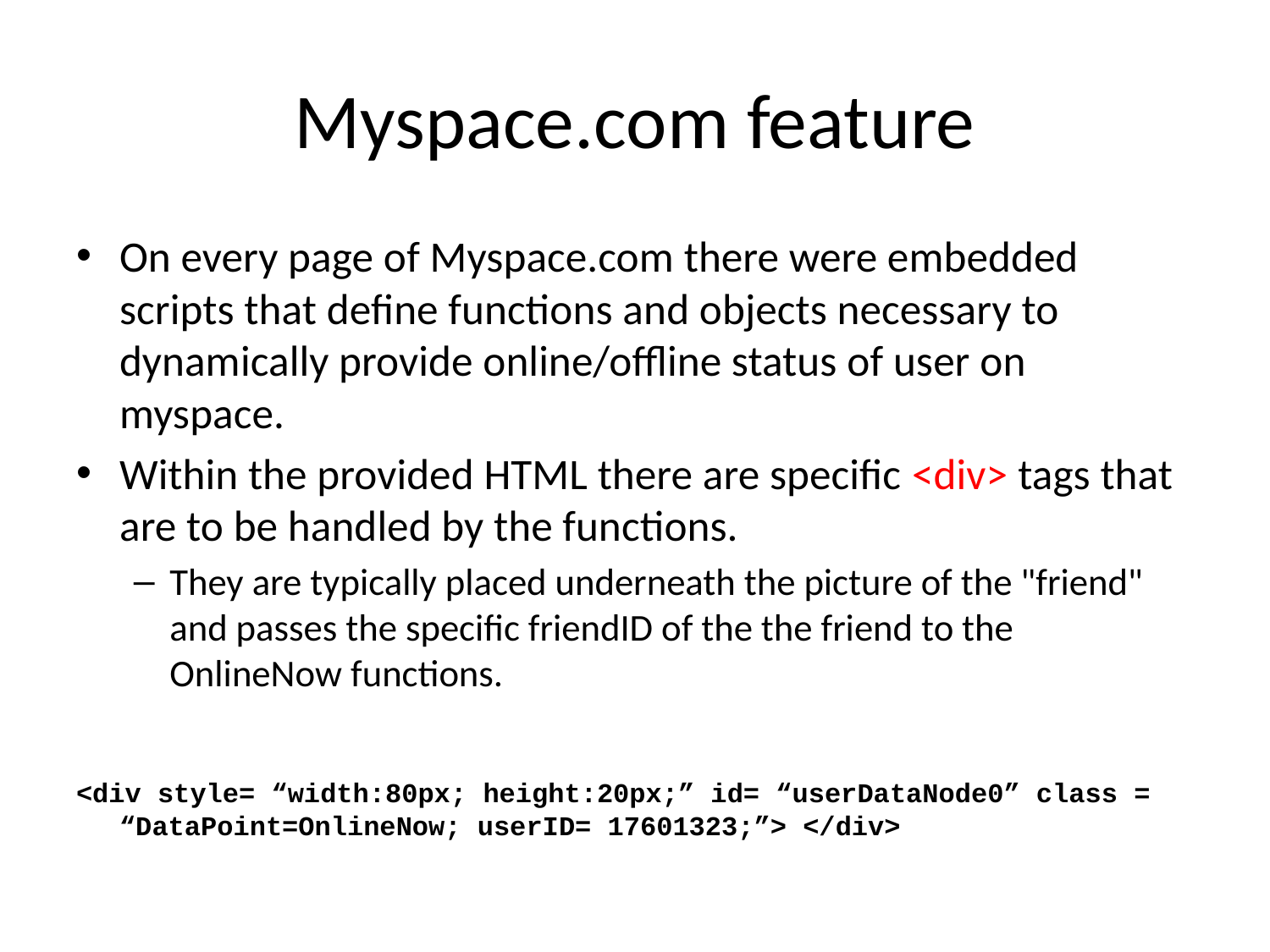

# Myspace.com feature
On every page of Myspace.com there were embedded scripts that define functions and objects necessary to dynamically provide online/offline status of user on myspace.
Within the provided HTML there are specific <div> tags that are to be handled by the functions.
They are typically placed underneath the picture of the "friend" and passes the specific friendID of the the friend to the OnlineNow functions.

<div style= “width:80px; height:20px;” id= “userDataNode0” class = “DataPoint=OnlineNow; userID= 17601323;”> </div>